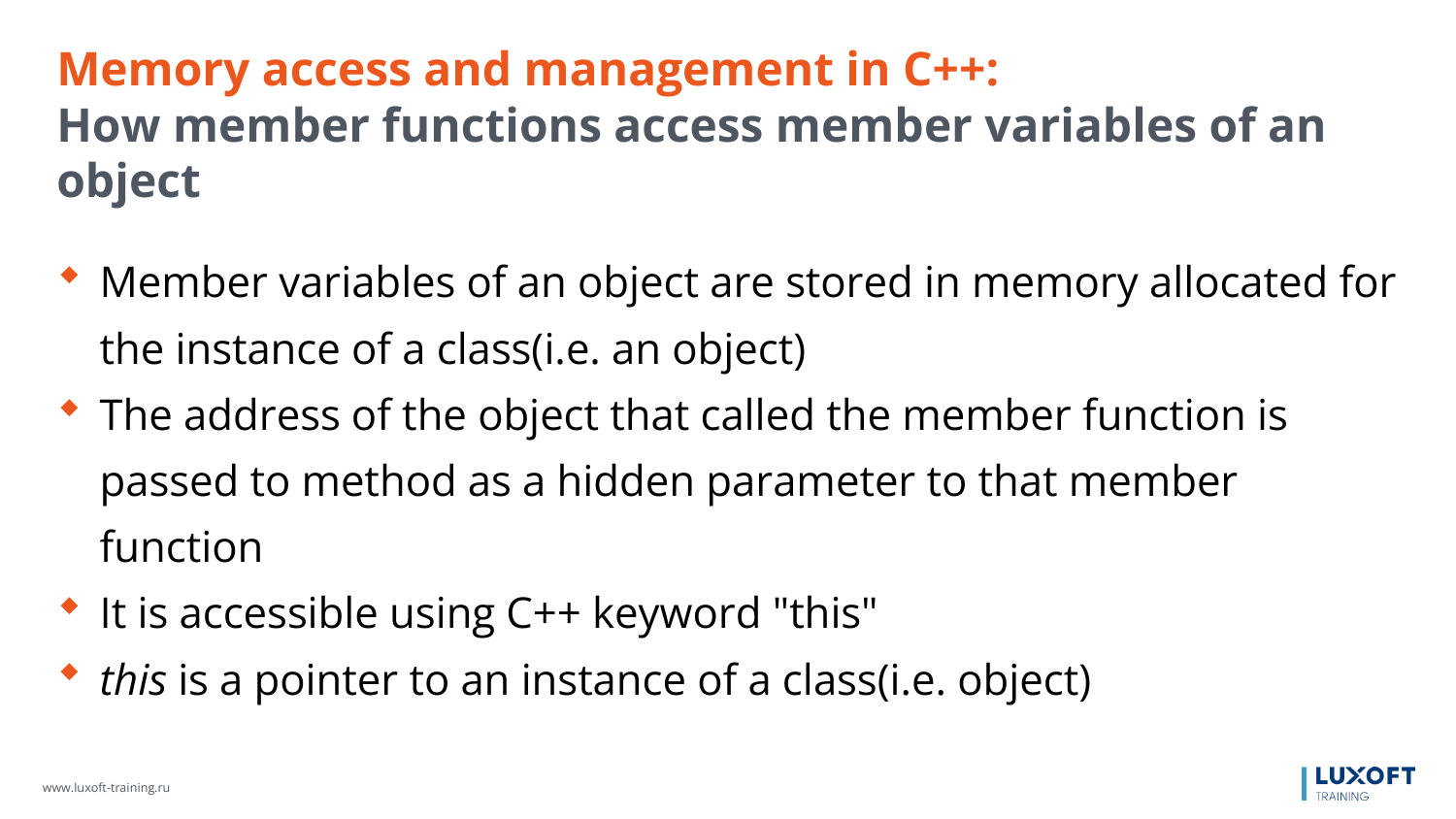

Memory access and management in C++:
How member functions access member variables of an object
Member variables of an object are stored in memory allocated for the instance of a class(i.e. an object)
The address of the object that called the member function is passed to method as a hidden parameter to that member function
It is accessible using C++ keyword "this"
this is a pointer to an instance of a class(i.e. object)